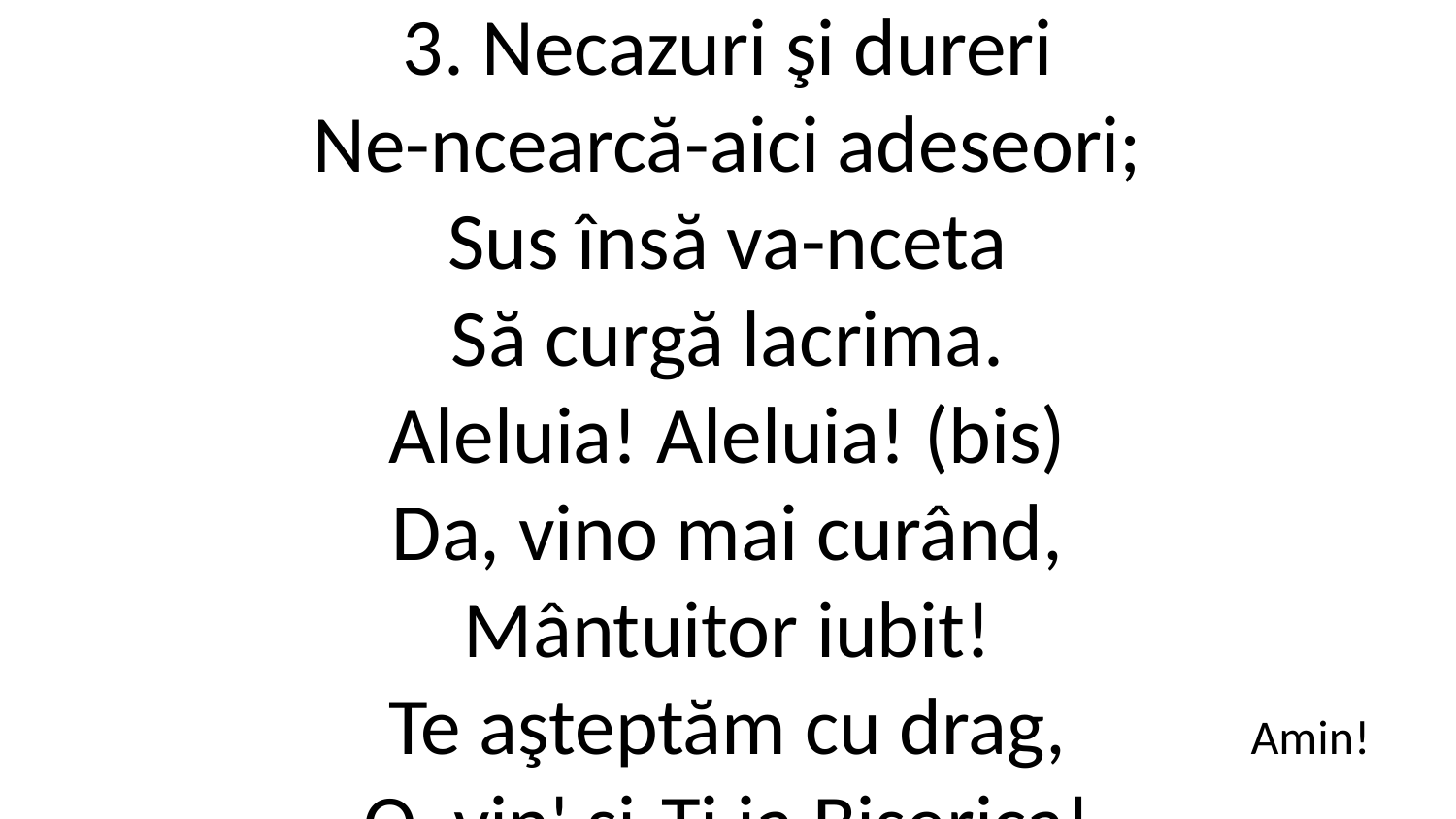

3. Necazuri şi dureri
Ne-ncearcă-aici adeseori;
Sus însă va-nceta
Să curgă lacrima.
Aleluia! Aleluia! (bis)
Da, vino mai curând,
Mântuitor iubit!
Te aşteptăm cu drag,
O, vin' şi-Ţi ia Biserica!

Amin!